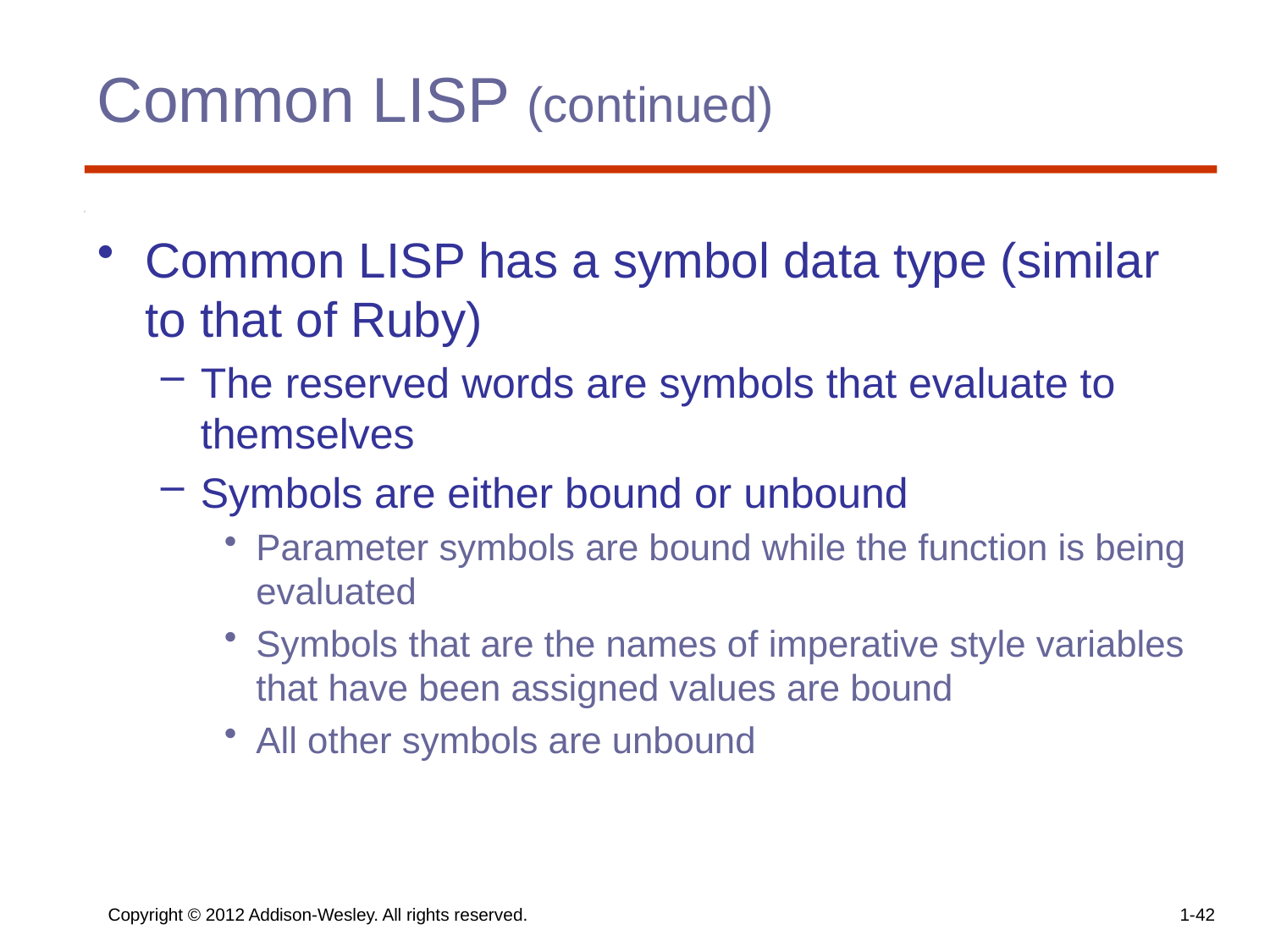

# Common LISP (continued)
Common LISP has a symbol data type (similar to that of Ruby)
The reserved words are symbols that evaluate to themselves
Symbols are either bound or unbound
Parameter symbols are bound while the function is being evaluated
Symbols that are the names of imperative style variables that have been assigned values are bound
All other symbols are unbound
Copyright © 2012 Addison-Wesley. All rights reserved.
1-42